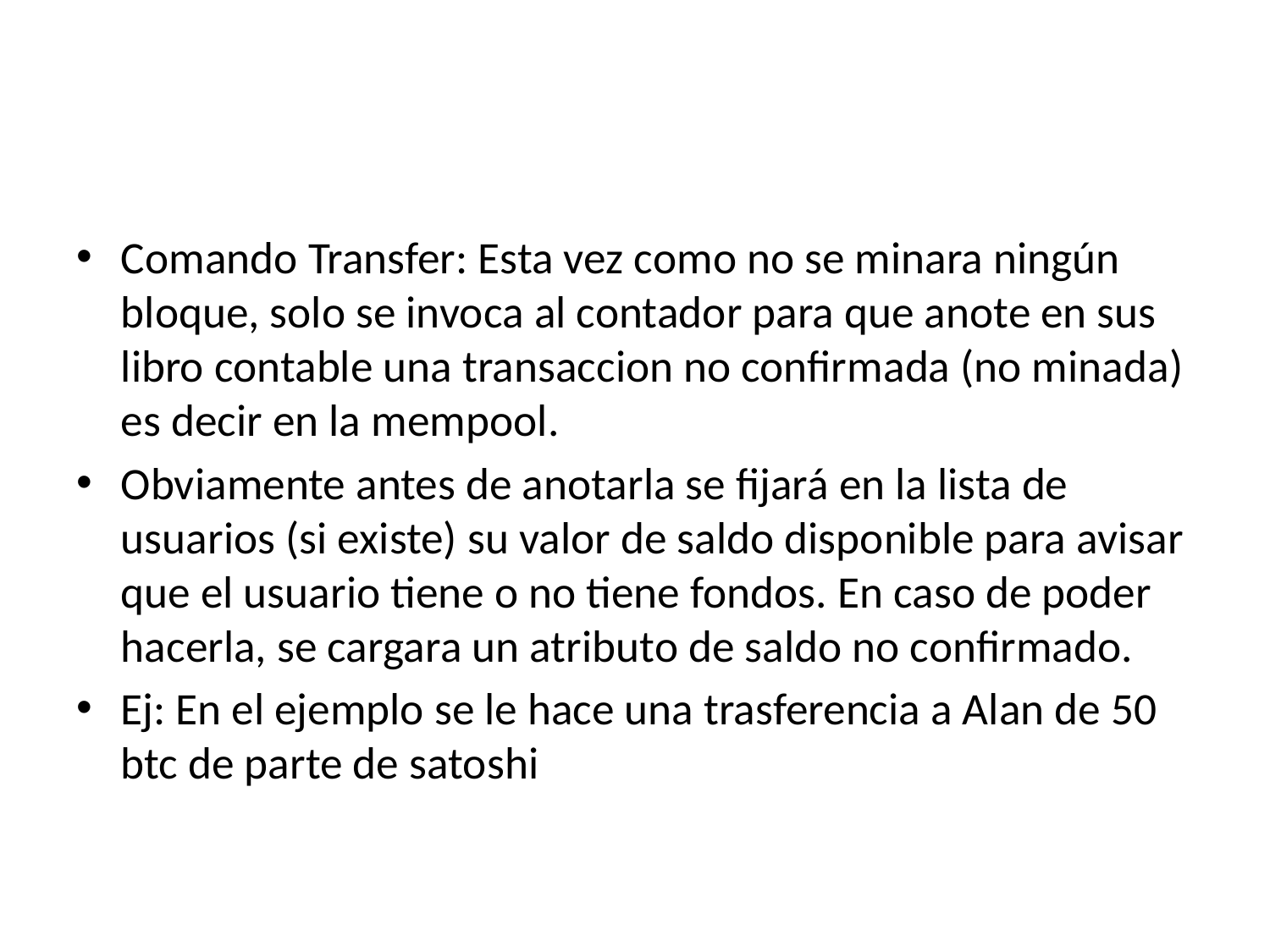

#
Comando Transfer: Esta vez como no se minara ningún bloque, solo se invoca al contador para que anote en sus libro contable una transaccion no confirmada (no minada) es decir en la mempool.
Obviamente antes de anotarla se fijará en la lista de usuarios (si existe) su valor de saldo disponible para avisar que el usuario tiene o no tiene fondos. En caso de poder hacerla, se cargara un atributo de saldo no confirmado.
Ej: En el ejemplo se le hace una trasferencia a Alan de 50 btc de parte de satoshi